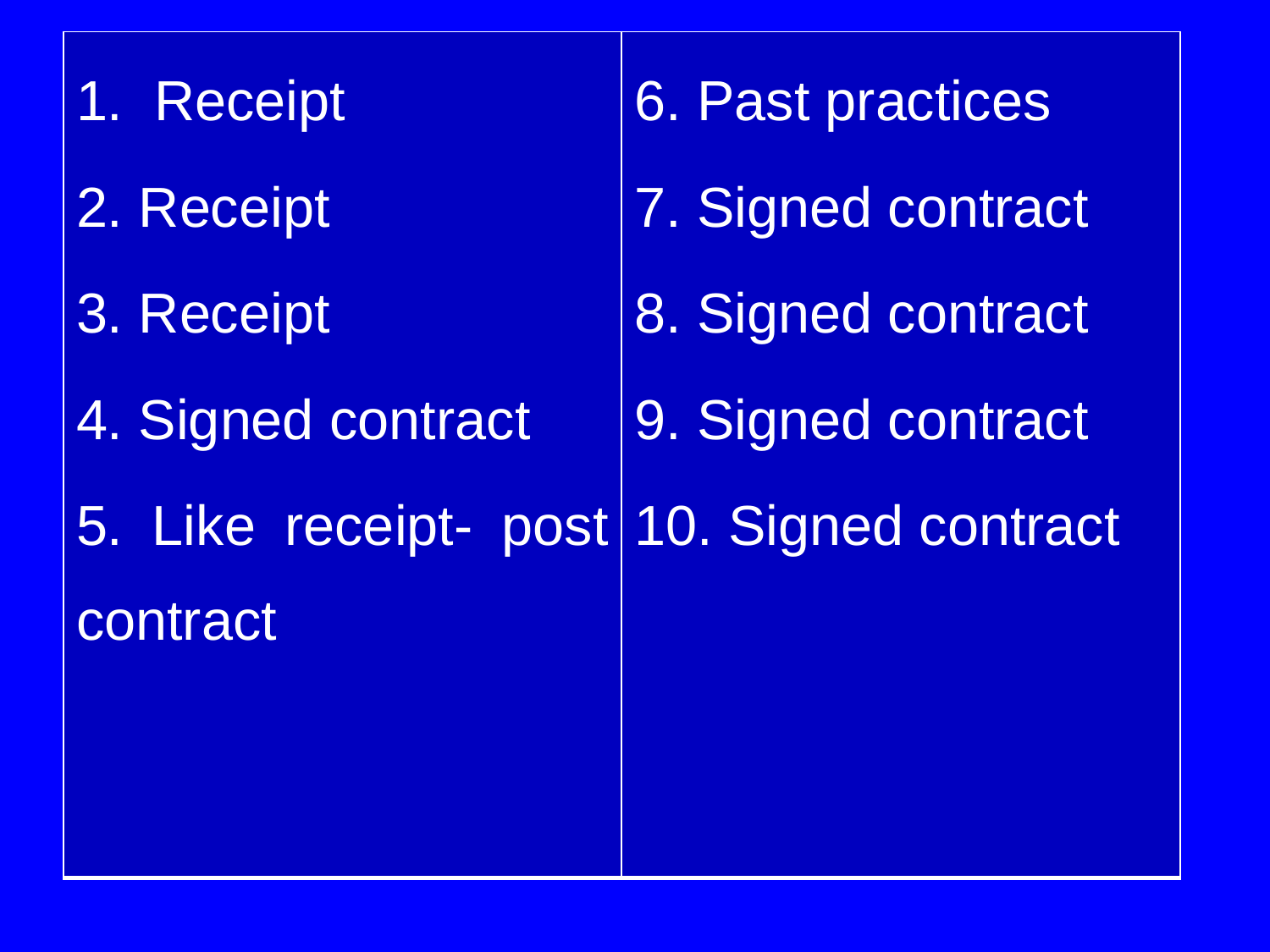

| 1. Receipt 2. Receipt 3. Receipt 4. Signed contract 5. Like receipt- post contract | 6. Past practices 7. Signed contract 8. Signed contract 9. Signed contract 10. Signed contract |
| --- | --- |